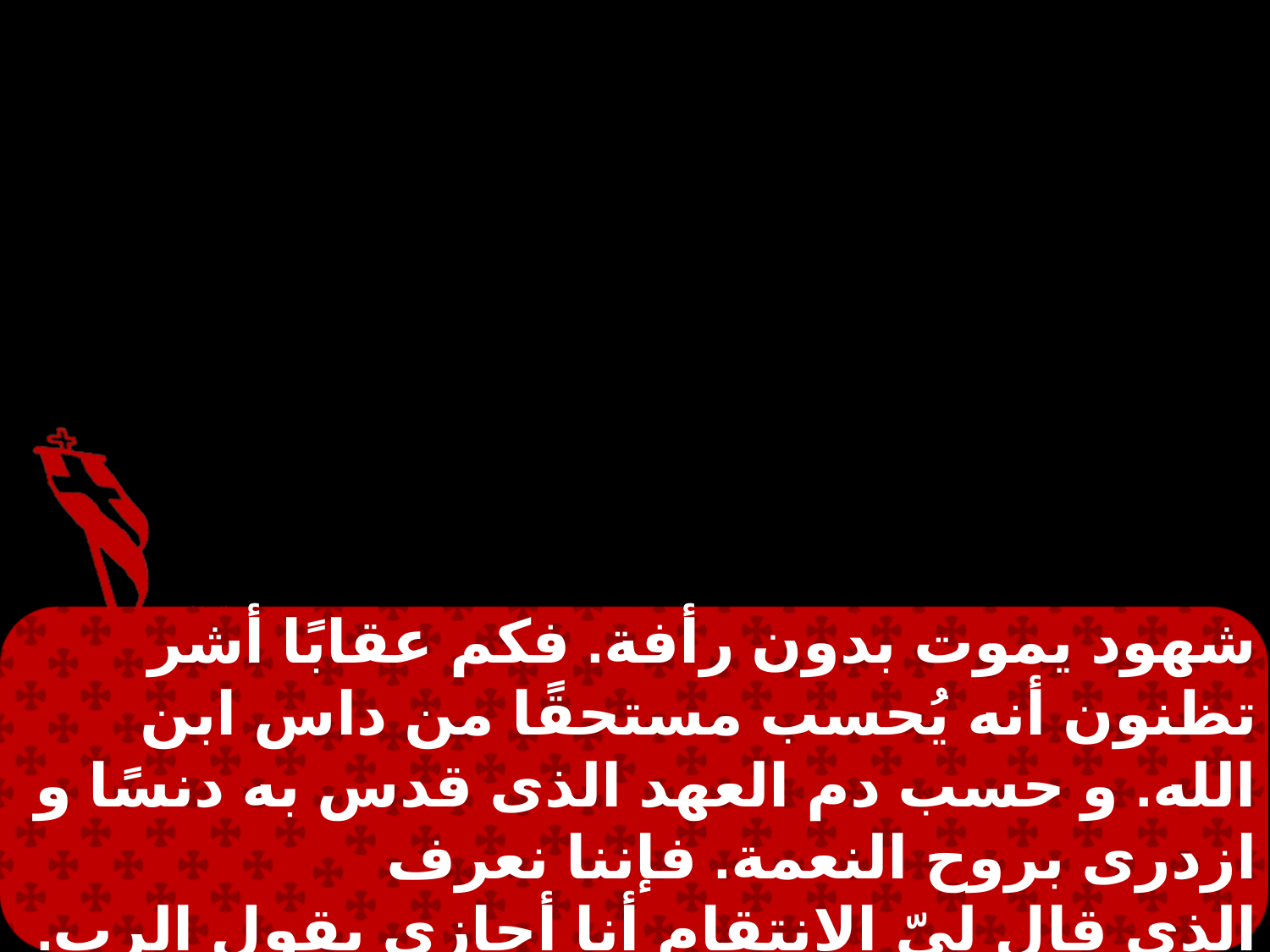

شهود يموت بدون رأفة. فكم عقابًا أشر تظنون أنه يُحسب مستحقًا من داس ابن الله. و حسب دم العهد الذى قدس به دنسًا و ازدرى بروح النعمة. فإننا نعرف
الذى قال ليّ الانتقام أنا أجازي يقول الرب. وأيضًا الرب يدين شعبه.